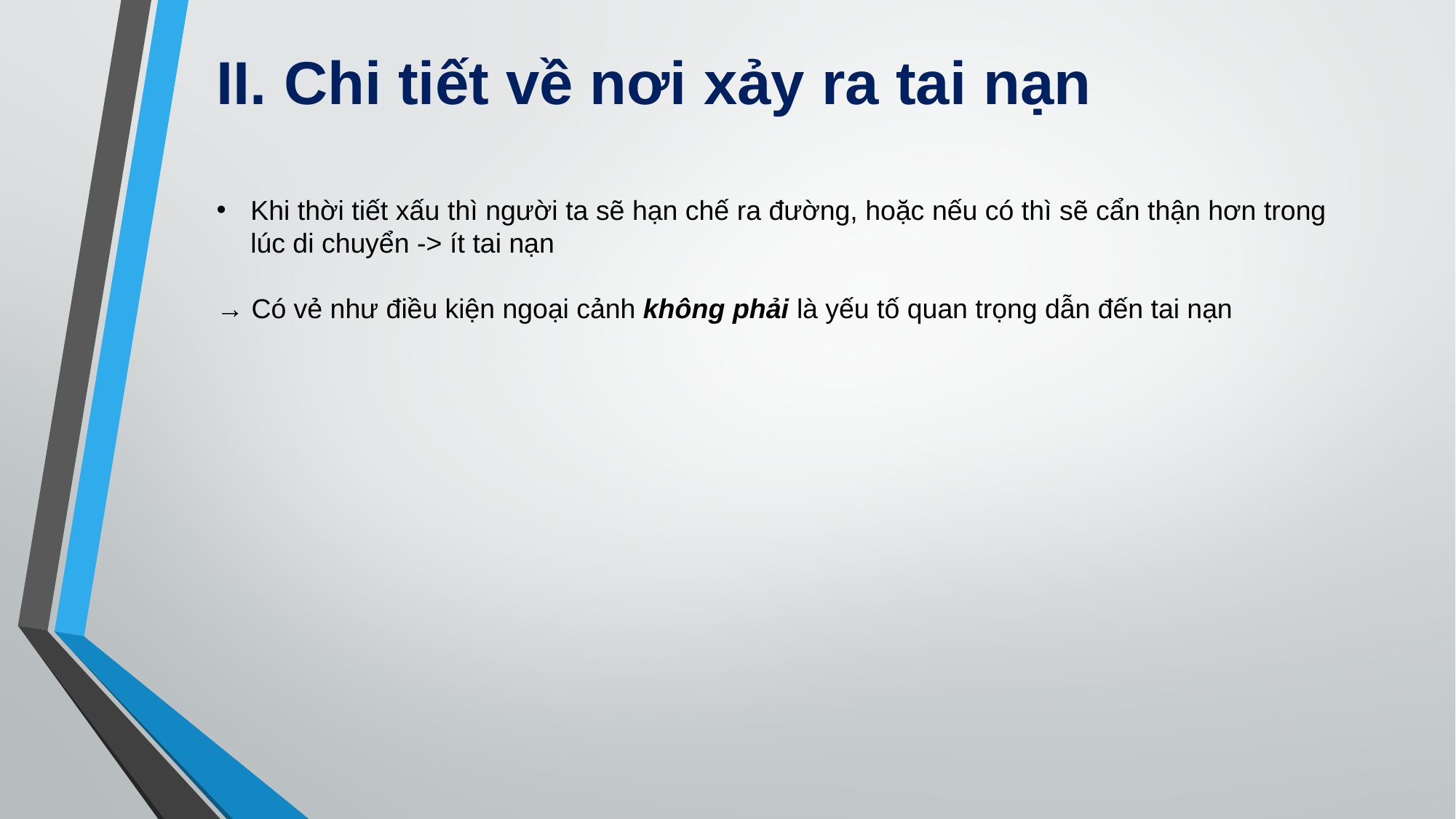

II. Chi tiết về nơi xảy ra tai nạn
Khi thời tiết xấu thì người ta sẽ hạn chế ra đường, hoặc nếu có thì sẽ cẩn thận hơn trong lúc di chuyển -> ít tai nạn

→ Có vẻ như điều kiện ngoại cảnh không phải là yếu tố quan trọng dẫn đến tai nạn